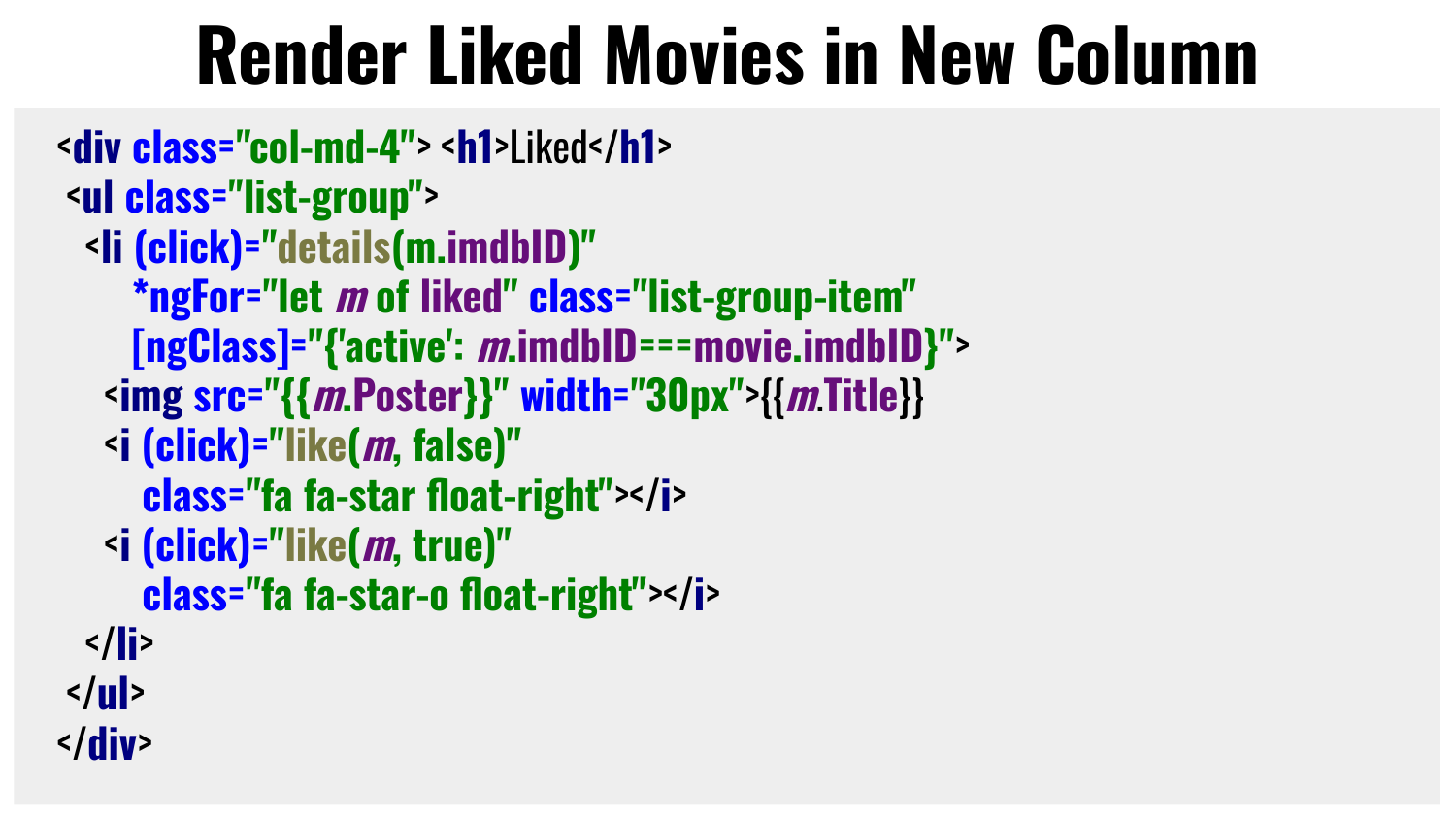

# Render Liked Movies in New Column
<div class="col-md-4"> <h1>Liked</h1>
 <ul class="list-group">
   <li (click)="details(m.imdbID)"
       *ngFor="let m of liked" class="list-group-item"
       [ngClass]="{'active': m.imdbID===movie.imdbID}">
     <img src="{{m.Poster}}" width="30px">{{m.Title}}
     <i (click)="like(m, false)"
        class="fa fa-star float-right"></i>
     <i (click)="like(m, true)"
        class="fa fa-star-o float-right"></i>
   </li>
 </ul>
</div>